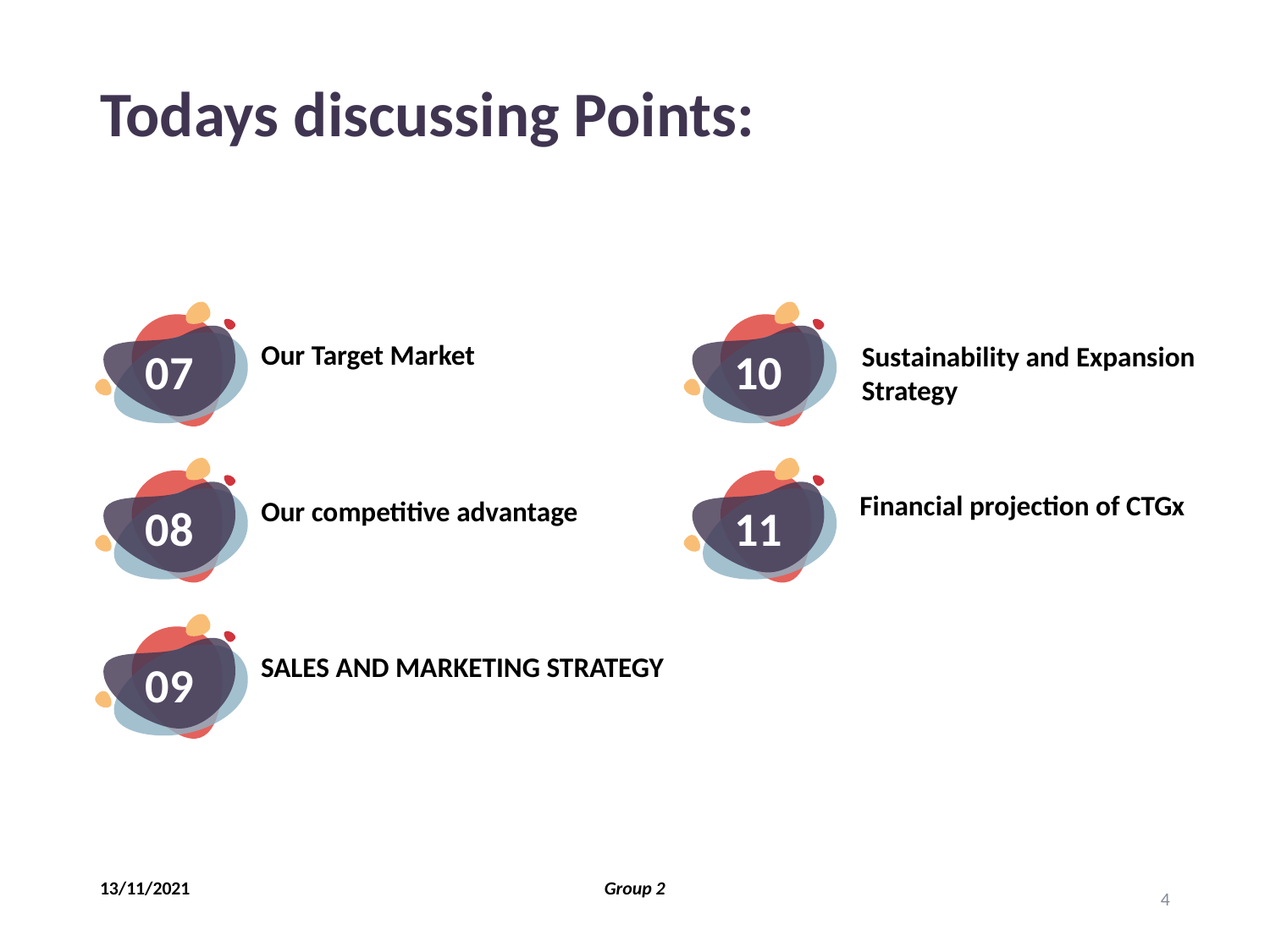

# Todays discussing Points:

07

10

Our Target Market
Sustainability and Expansion Strategy

08

11

Our competitive advantage
Financial projection of CTGx

09

SALES AND MARKETING STRATEGY
13/11/2021

Group 2

4